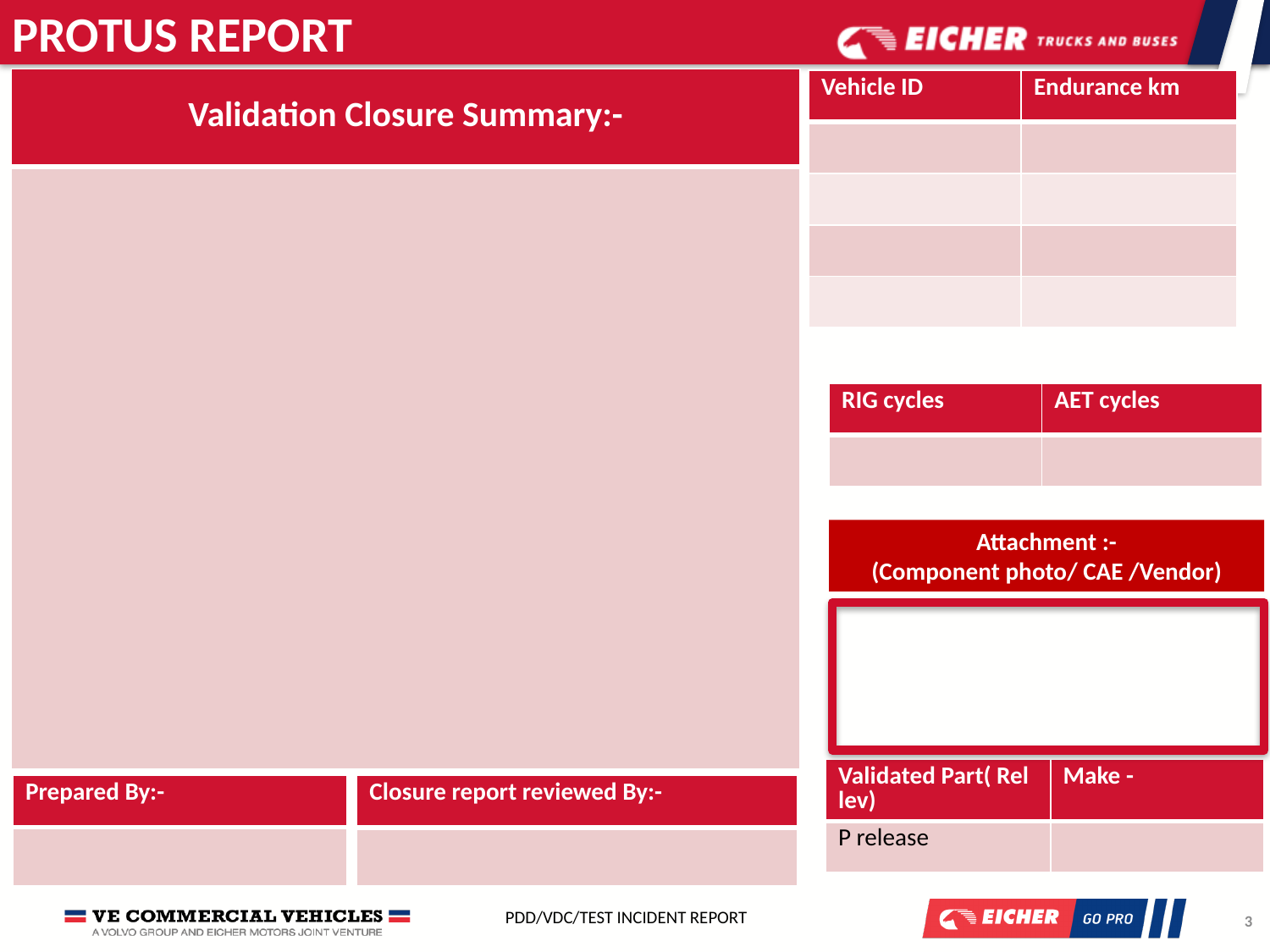

| Validation Closure Summary:- |
| --- |
|  |
| Vehicle ID | Endurance km |
| --- | --- |
|  |  |
|  |  |
|  |  |
|  |  |
| RIG cycles | AET cycles |
| --- | --- |
|  |  |
Attachment :-
(Component photo/ CAE /Vendor)

| Validated Part( Rel lev) | Make - |
| --- | --- |
| P release |  |
| Prepared By:- |
| --- |
|  |
| Closure report reviewed By:- |
| --- |
|  |